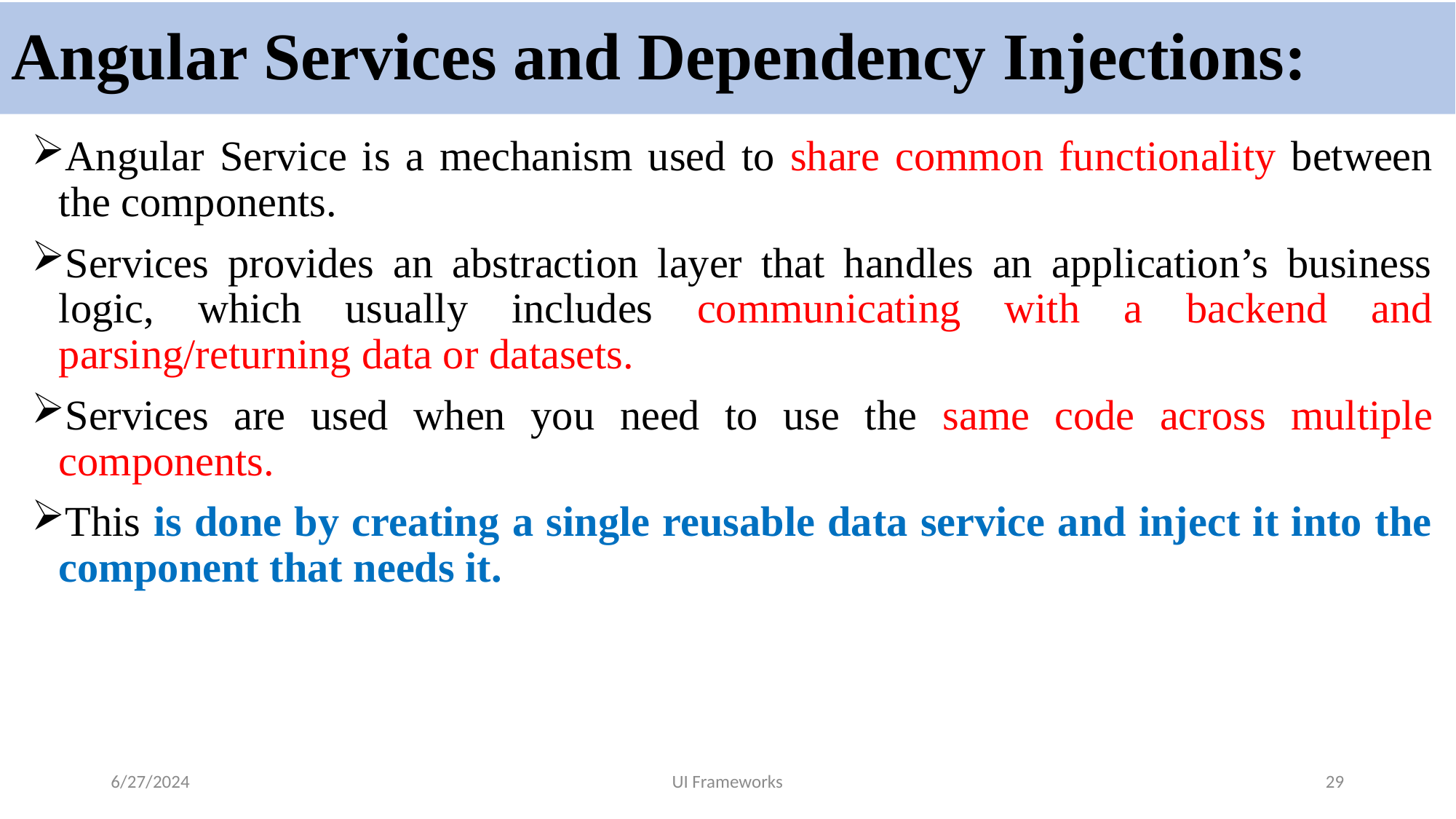

# Angular Services and Dependency Injections:

Angular Service is a mechanism used to share common functionality between the components.
Services provides an abstraction layer that handles an application’s business logic, which usually includes communicating with a backend and parsing/returning data or datasets.
Services are used when you need to use the same code across multiple components.
This is done by creating a single reusable data service and inject it into the component that needs it.
6/27/2024
UI Frameworks
29